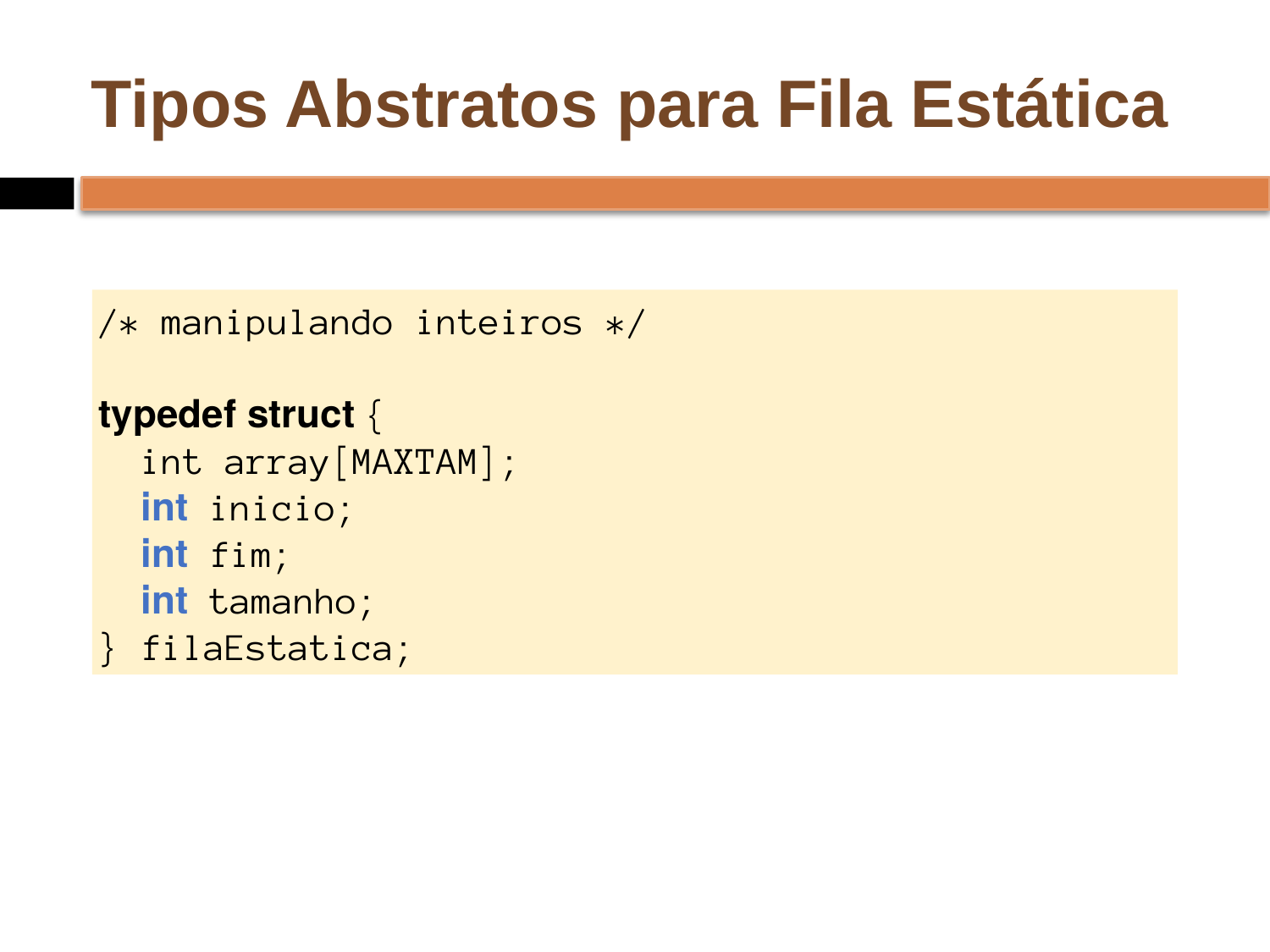

# Tipos Abstratos para Fila Estática
/* manipulando inteiros */

typedef struct {
  int array[MAXTAM];
  int inicio;
  int fim;
  int tamanho;
} filaEstatica;
52